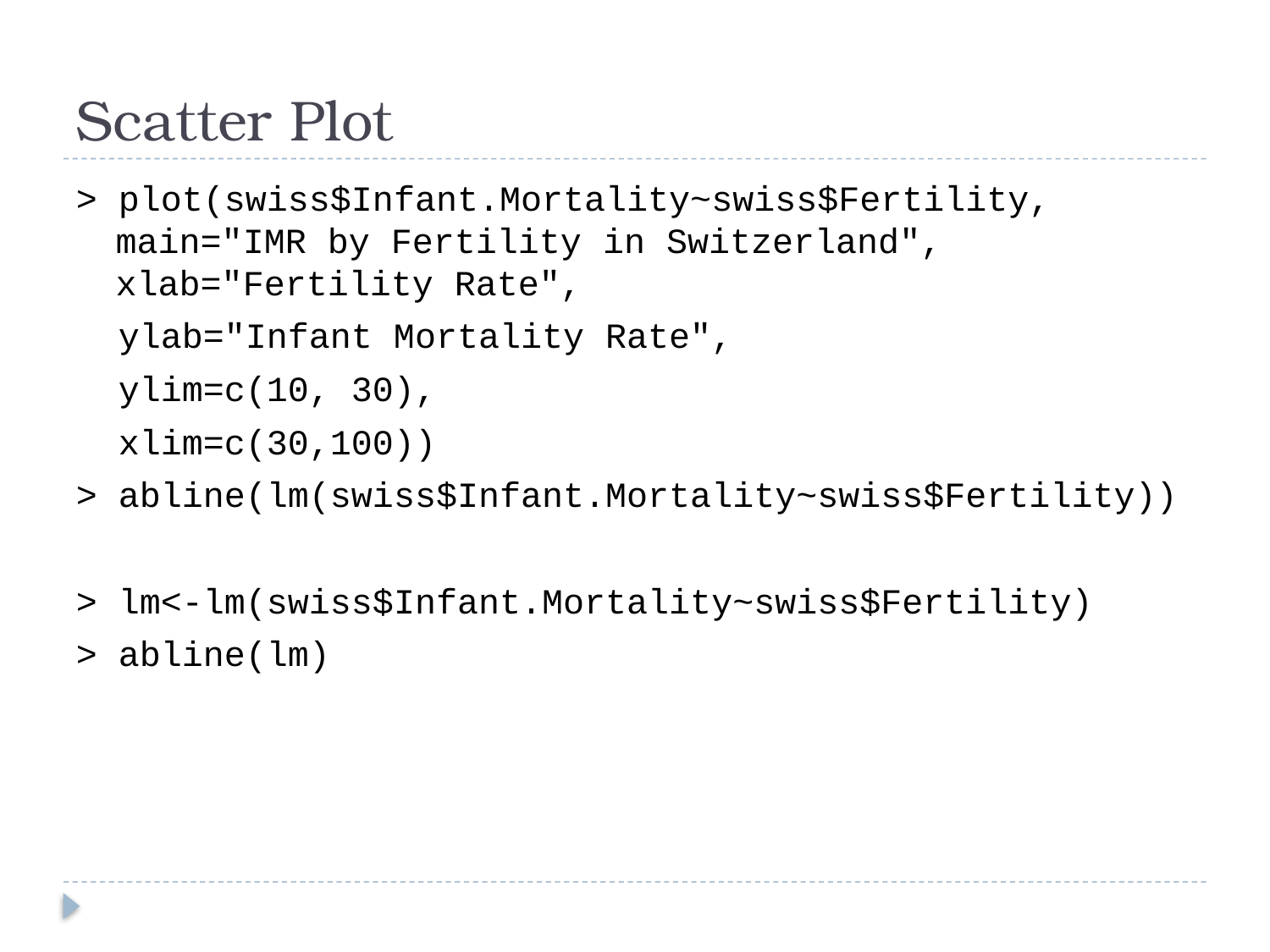

# Scatter Plot
> plot(swiss$Infant.Mortality~swiss$Fertility, main="IMR by Fertility in Switzerland", xlab="Fertility Rate",
  ylab="Infant Mortality Rate",
  ylim=c(10, 30),
  xlim=c(30,100))
> abline(lm(swiss$Infant.Mortality~swiss$Fertility))

> lm<-lm(swiss$Infant.Mortality~swiss$Fertility)
> abline(lm)